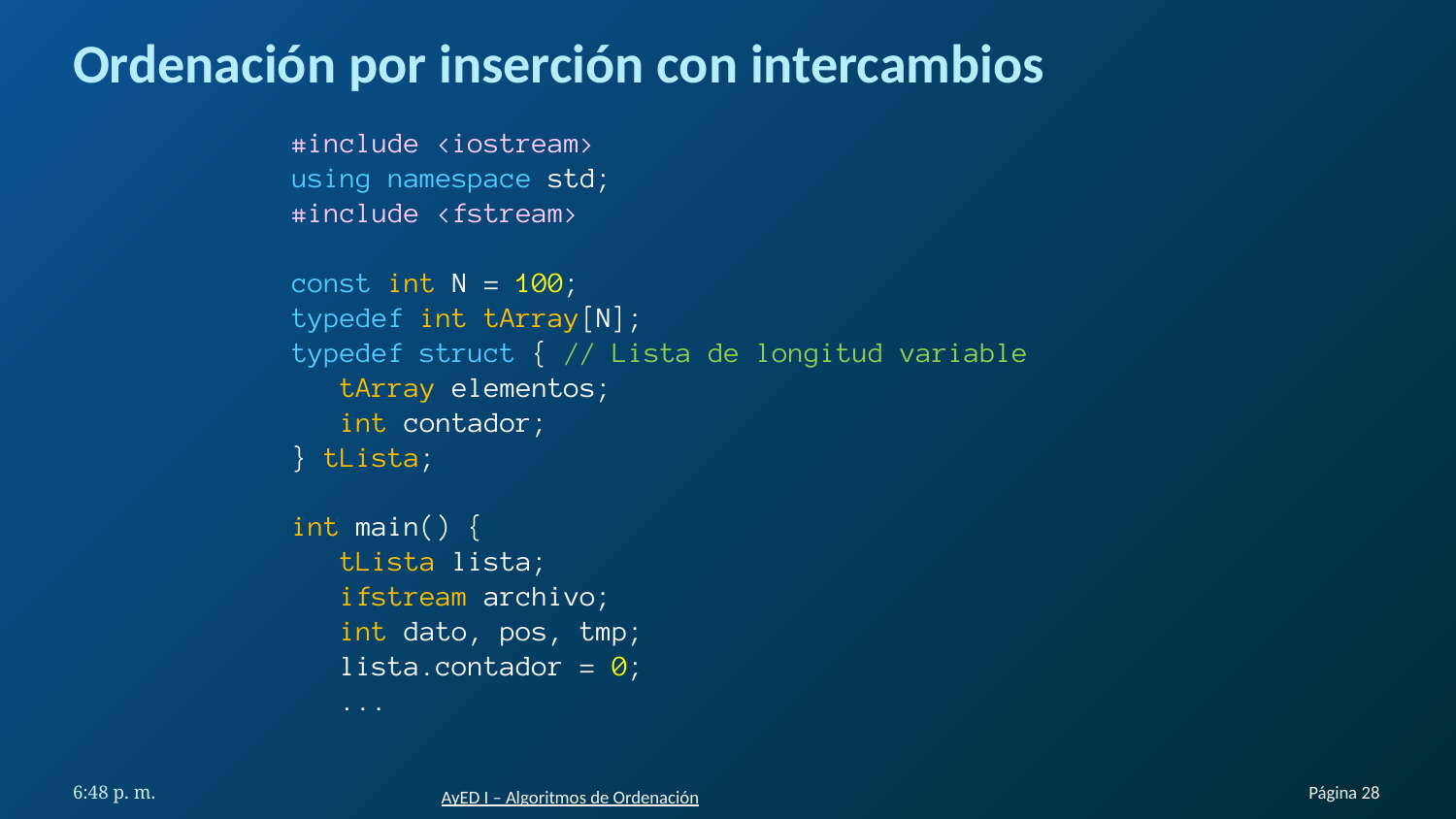

# Ordenación por inserción con intercambios
#include <iostream>
using namespace std;
#include <fstream>

const int N = 100;
typedef int tArray[N];
typedef struct { // Lista de longitud variable
   tArray elementos;
   int contador;
} tLista;

int main() {
   tLista lista;
   ifstream archivo;
   int dato, pos, tmp;
   lista.contador = 0;
   ...
6:48 p. m.
Página 28
AyED I – Algoritmos de Ordenación